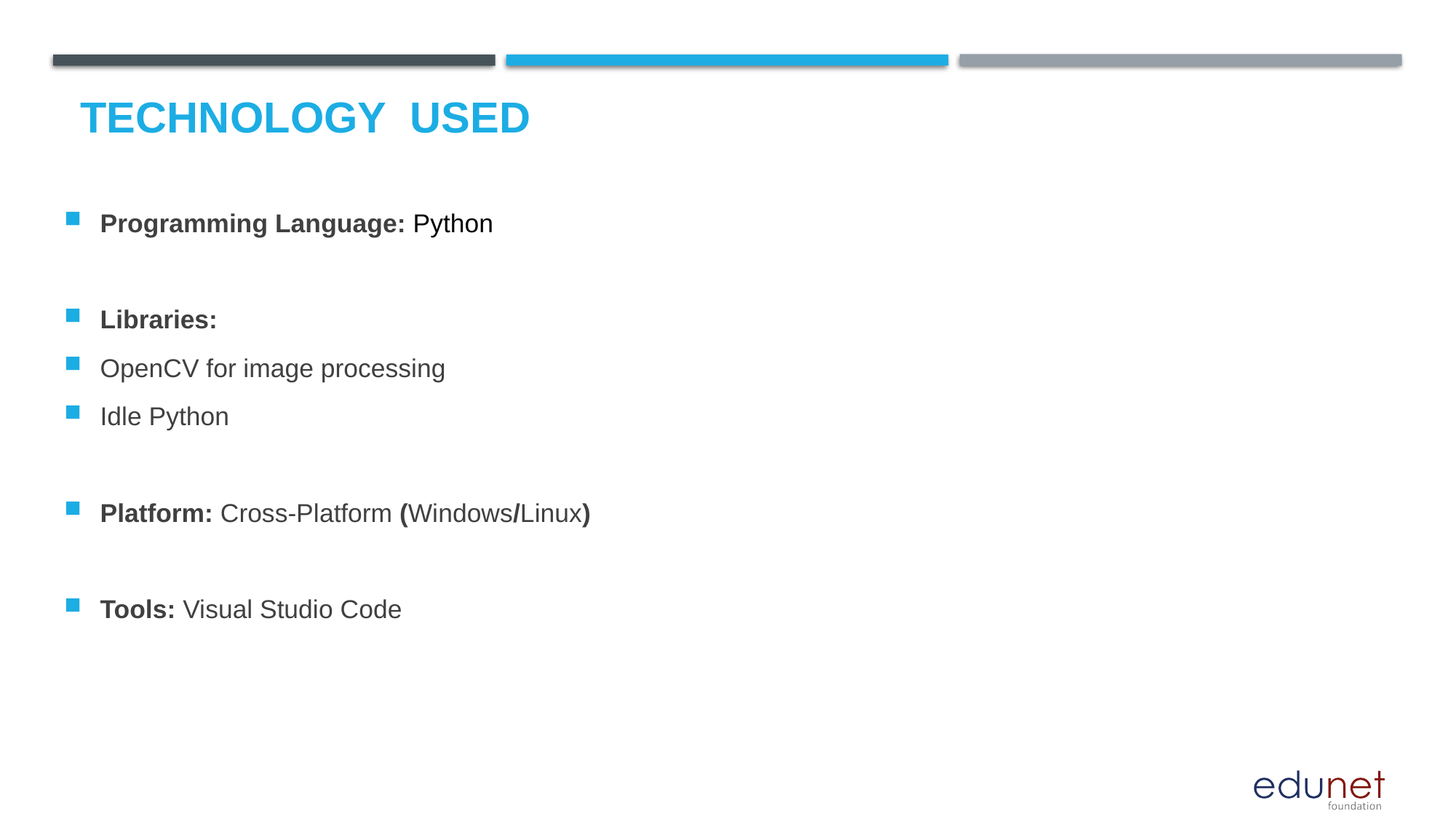

# Technology  used
Programming Language: Python

Libraries:
OpenCV for image processing
Idle Python

Platform: Cross-Platform (Windows/Linux)

Tools: Visual Studio Code